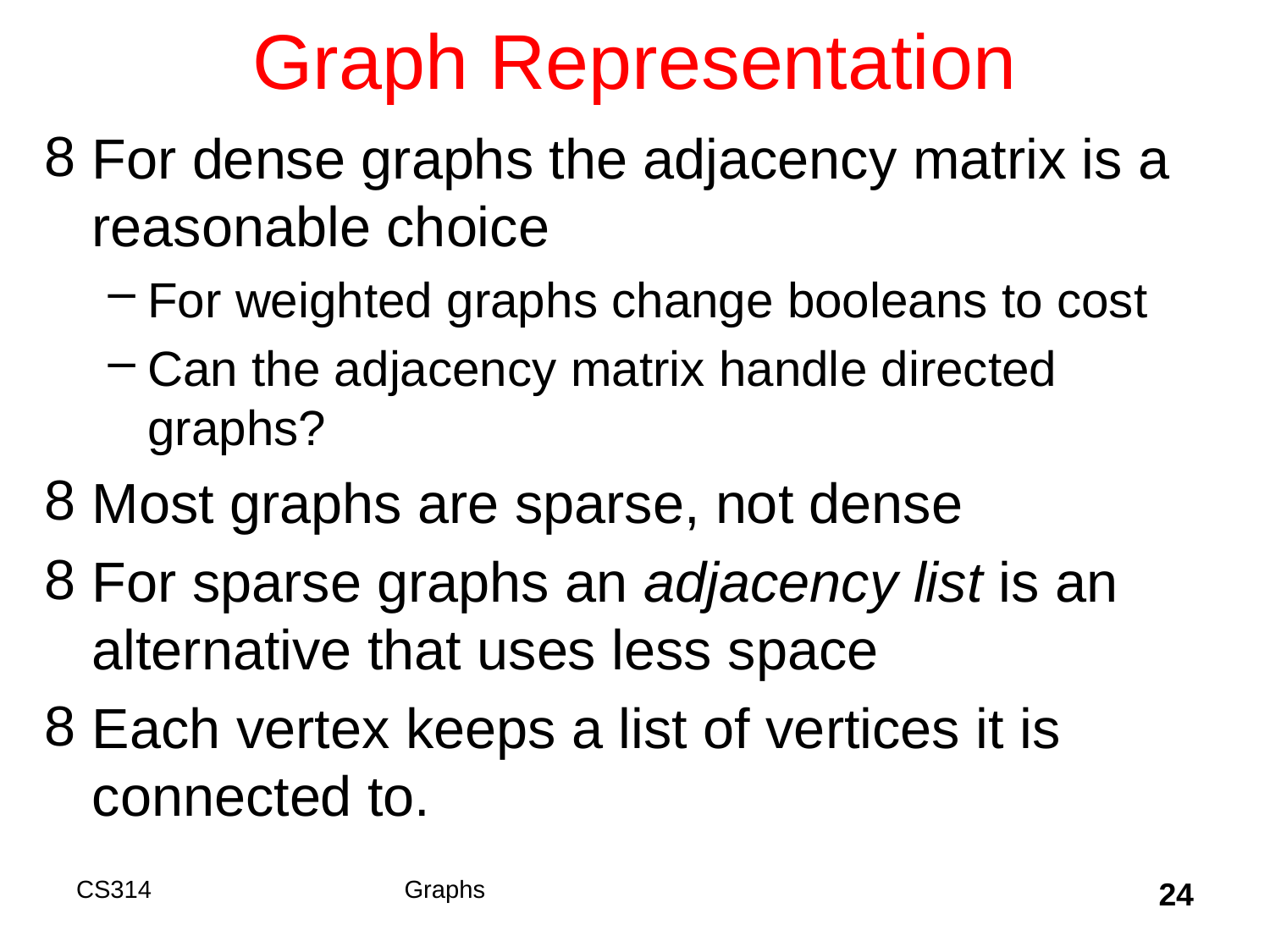

# Graph Representation
For dense graphs the adjacency matrix is a reasonable choice
For weighted graphs change booleans to cost
Can the adjacency matrix handle directed graphs?
Most graphs are sparse, not dense
For sparse graphs an adjacency list is an alternative that uses less space
Each vertex keeps a list of vertices it is connected to.

CS314
Graphs
24